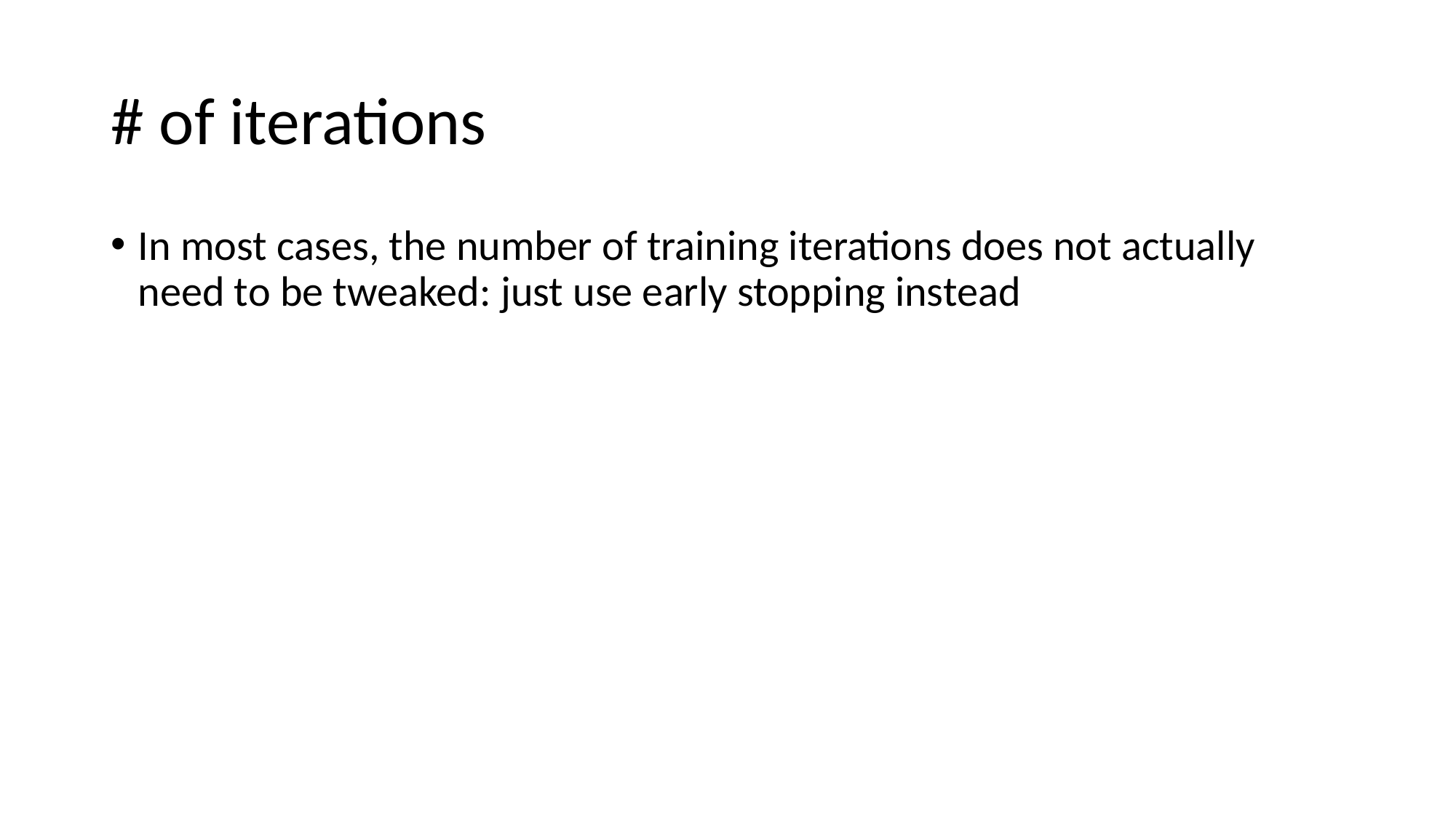

# # of iterations
In most cases, the number of training iterations does not actually need to be tweaked: just use early stopping instead